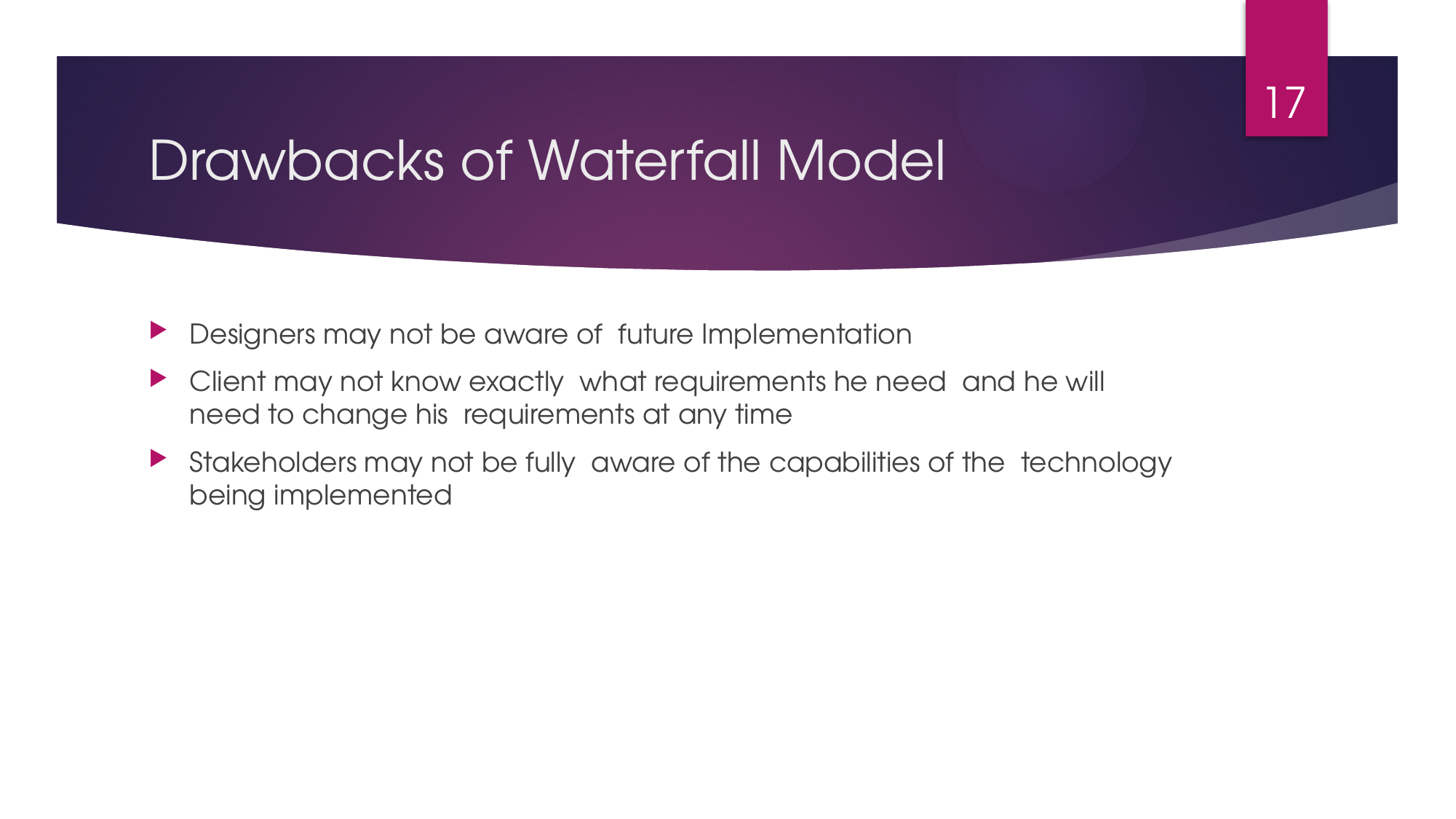

17
# Drawbacks of Waterfall Model
Designers may not be aware of  future Implementation
Client may not know exactly  what requirements he need  and he will need to change his  requirements at any time
Stakeholders may not be fully  aware of the capabilities of the  technology being implemented